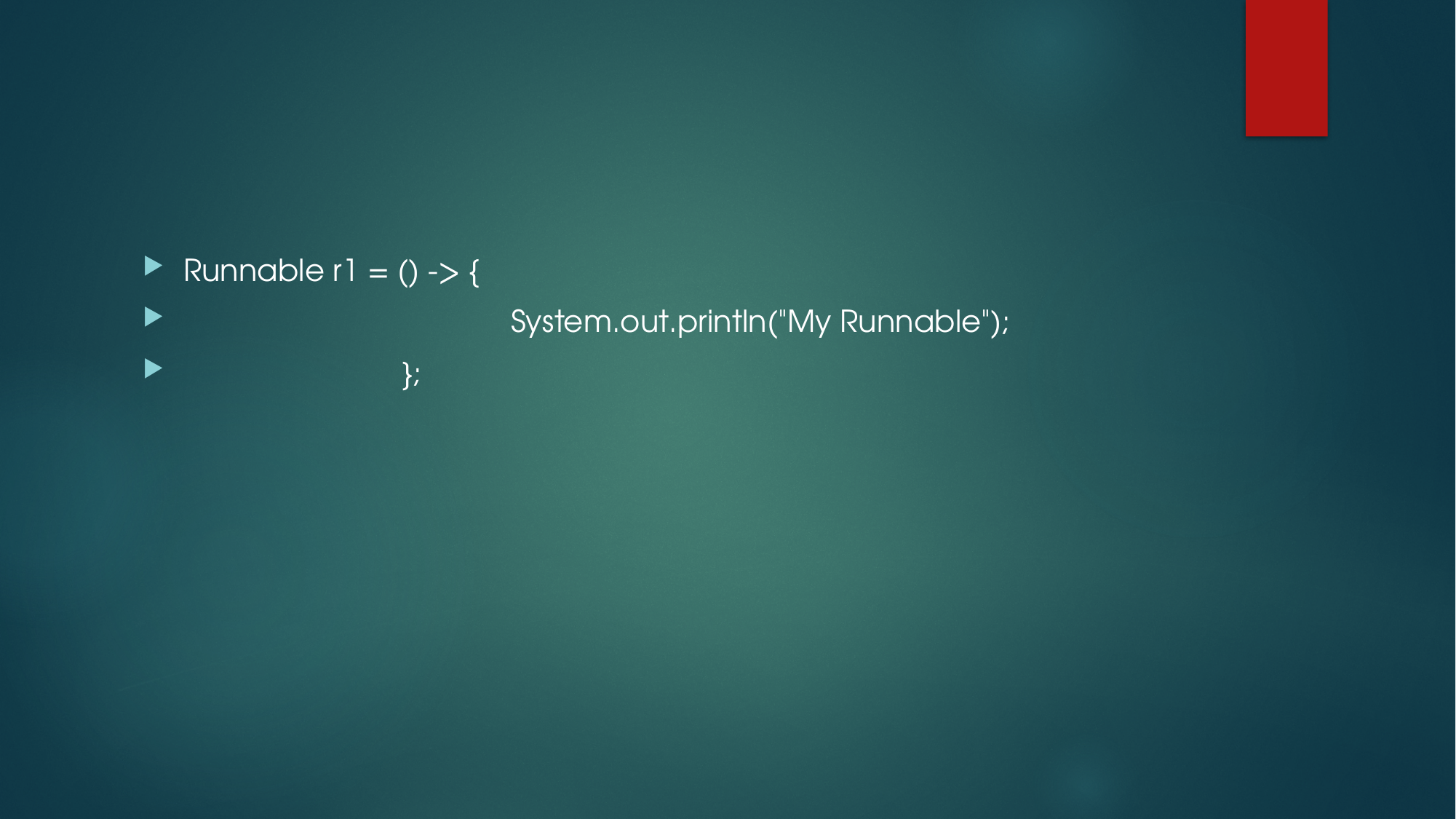

Runnable r1 = () -> {
			System.out.println("My Runnable");
		};